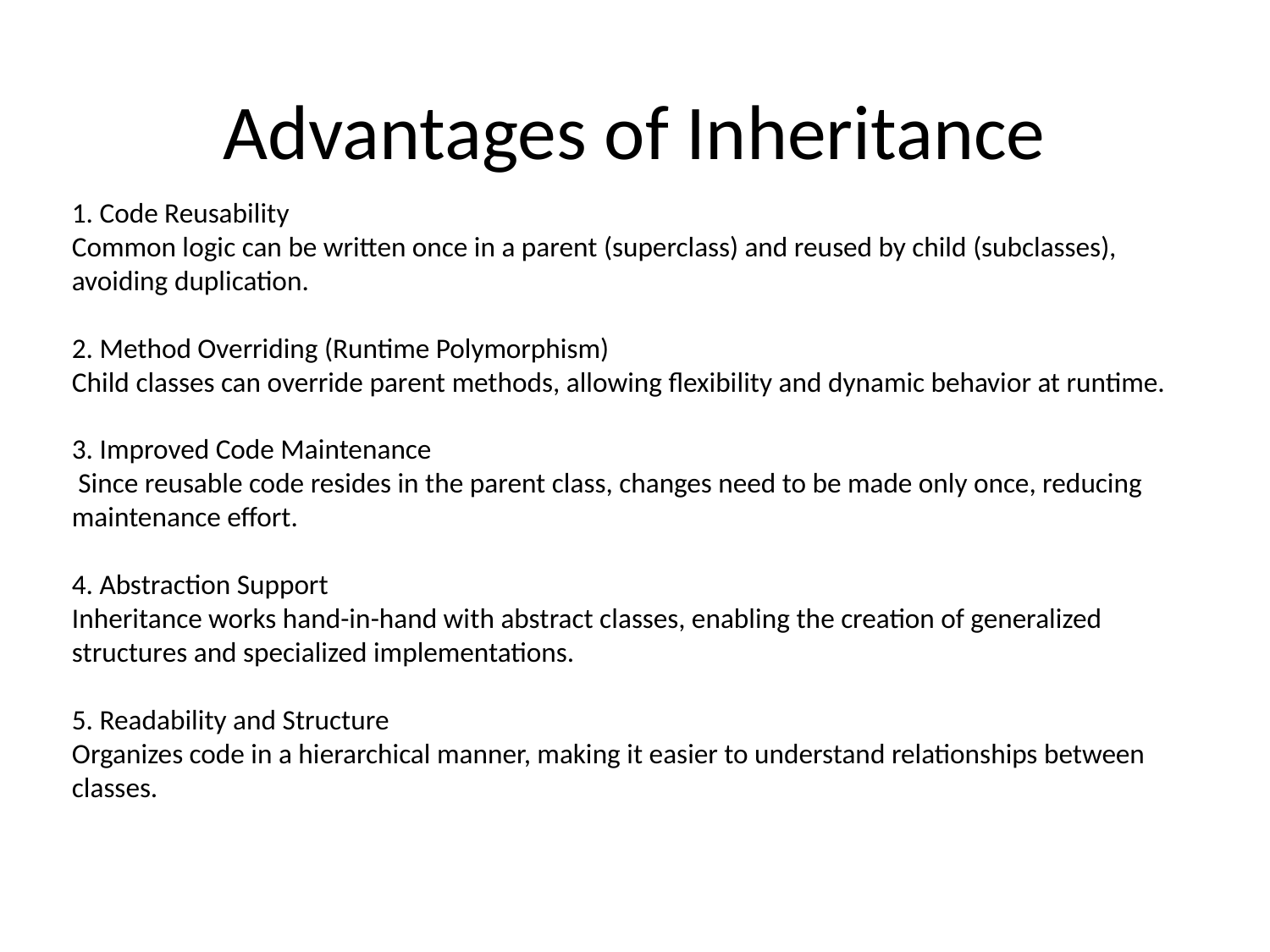

# Advantages of Inheritance
1. Code Reusability
Common logic can be written once in a parent (superclass) and reused by child (subclasses), avoiding duplication.

2. Method Overriding (Runtime Polymorphism)
Child classes can override parent methods, allowing flexibility and dynamic behavior at runtime.

3. Improved Code Maintenance
 Since reusable code resides in the parent class, changes need to be made only once, reducing maintenance effort.

4. Abstraction Support
Inheritance works hand-in-hand with abstract classes, enabling the creation of generalized structures and specialized implementations.

5. Readability and Structure
Organizes code in a hierarchical manner, making it easier to understand relationships between classes.